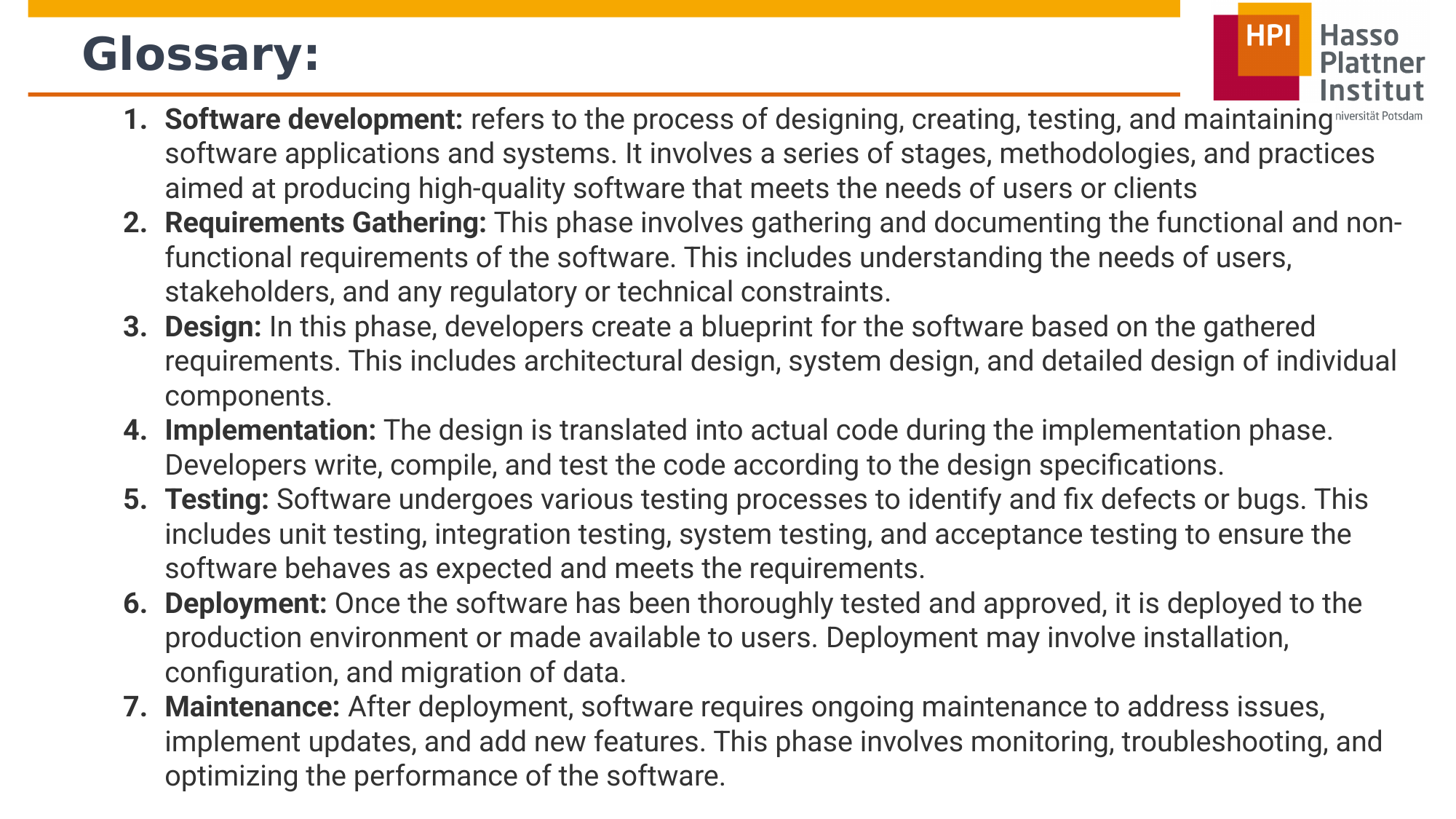

# Glossary:
Software development: refers to the process of designing, creating, testing, and maintaining software applications and systems. It involves a series of stages, methodologies, and practices aimed at producing high-quality software that meets the needs of users or clients
Requirements Gathering: This phase involves gathering and documenting the functional and non-functional requirements of the software. This includes understanding the needs of users, stakeholders, and any regulatory or technical constraints.
Design: In this phase, developers create a blueprint for the software based on the gathered requirements. This includes architectural design, system design, and detailed design of individual components.
Implementation: The design is translated into actual code during the implementation phase. Developers write, compile, and test the code according to the design specifications.
Testing: Software undergoes various testing processes to identify and fix defects or bugs. This includes unit testing, integration testing, system testing, and acceptance testing to ensure the software behaves as expected and meets the requirements.
Deployment: Once the software has been thoroughly tested and approved, it is deployed to the production environment or made available to users. Deployment may involve installation, configuration, and migration of data.
Maintenance: After deployment, software requires ongoing maintenance to address issues, implement updates, and add new features. This phase involves monitoring, troubleshooting, and optimizing the performance of the software.